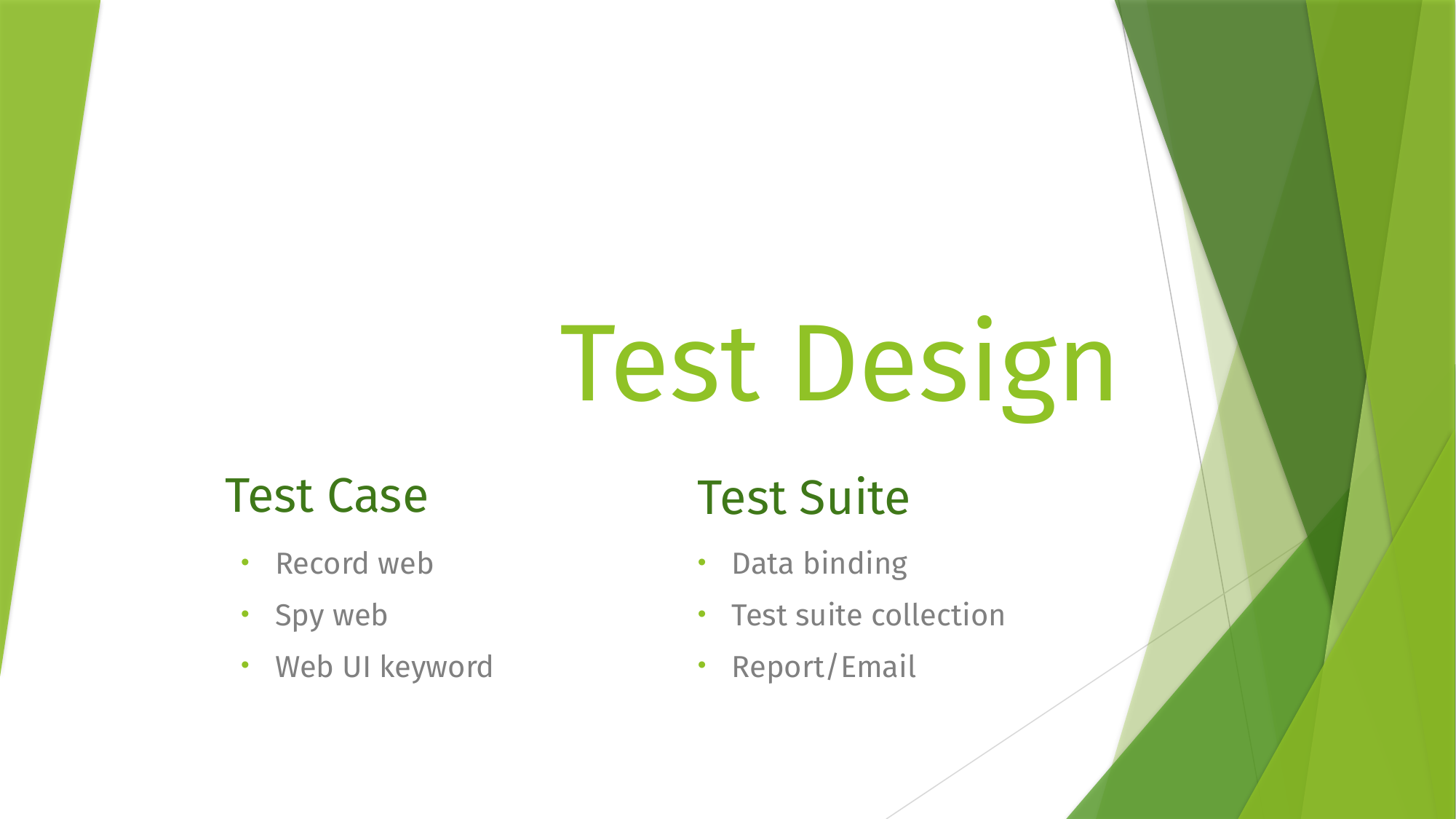

# Test Design
Test Case
Test Suite
Record web
Spy web
Web UI keyword
Data binding
Test suite collection
Report/Email